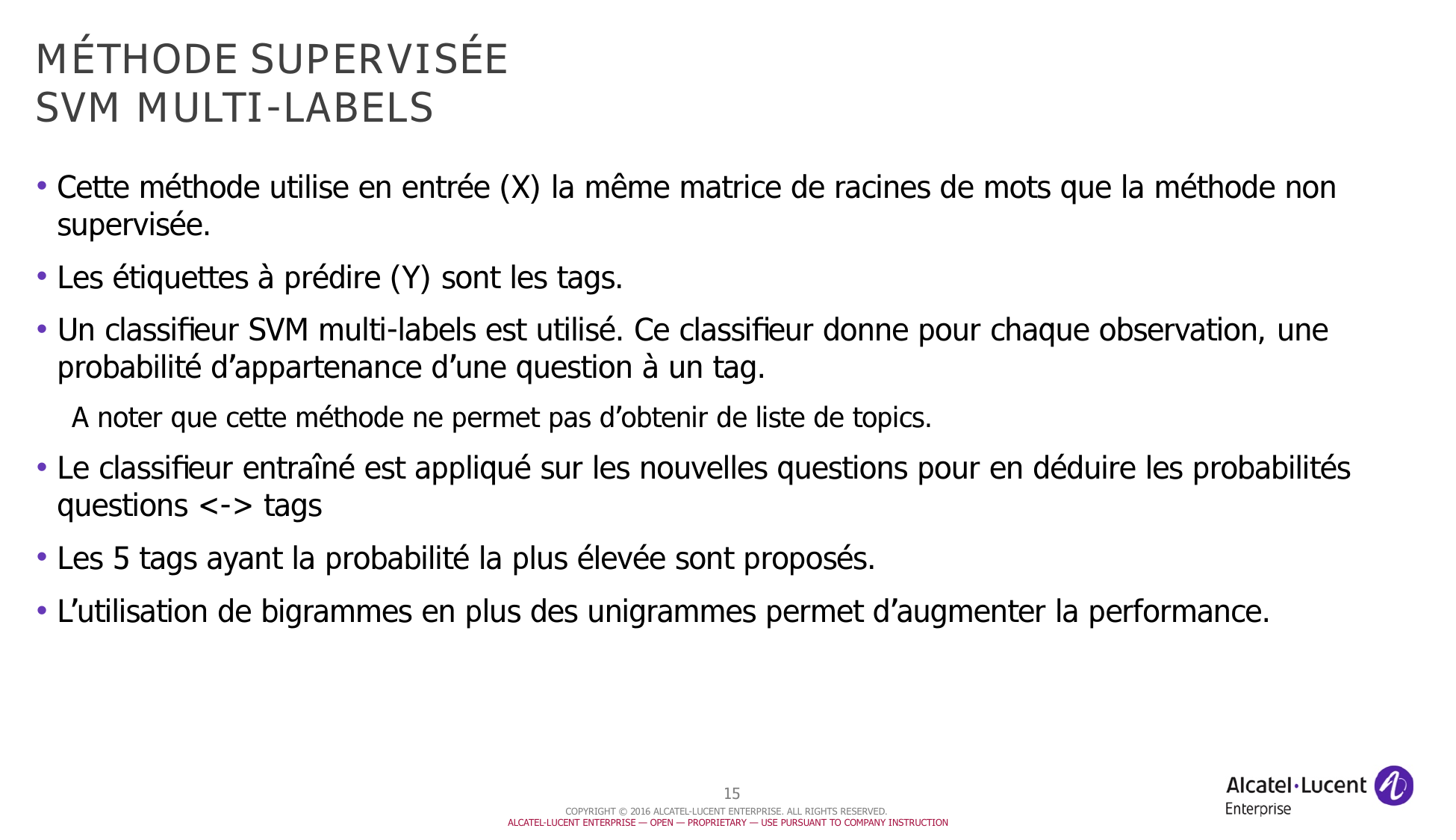

# Méthode supervisée SVM Multi-labels
Cette méthode utilise en entrée (X) la même matrice de racines de mots que la méthode non supervisée.
Les étiquettes à prédire (Y) sont les tags.
Un classifieur SVM multi-labels est utilisé. Ce classifieur donne pour chaque observation, une probabilité d’appartenance d’une question à un tag.
A noter que cette méthode ne permet pas d’obtenir de liste de topics.
Le classifieur entraîné est appliqué sur les nouvelles questions pour en déduire les probabilités questions <-> tags
Les 5 tags ayant la probabilité la plus élevée sont proposés.
L’utilisation de bigrammes en plus des unigrammes permet d’augmenter la performance.